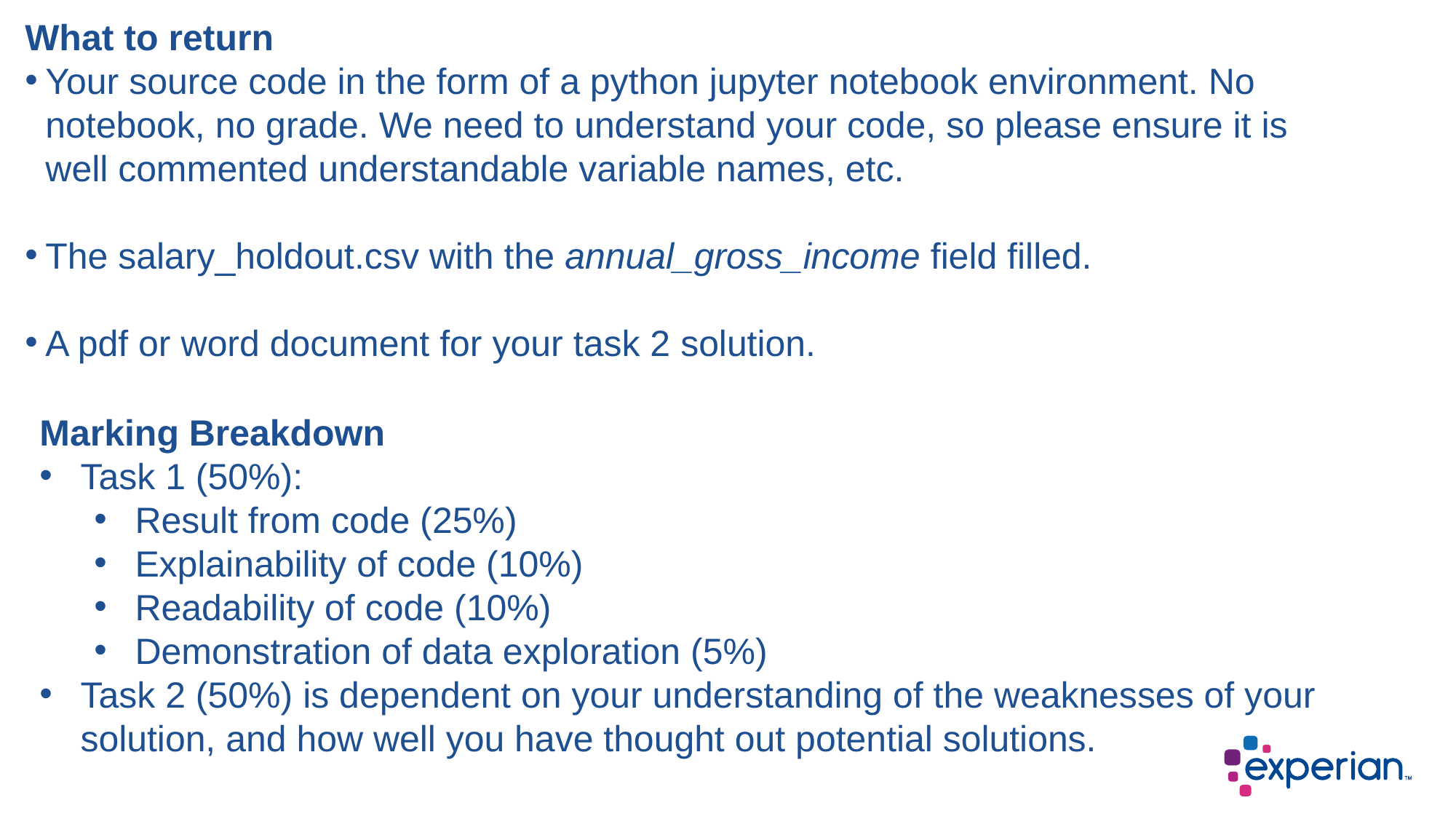

What to return
Your source code in the form of a python jupyter notebook environment. No notebook, no grade. We need to understand your code, so please ensure it is well commented understandable variable names, etc.

The salary_holdout.csv with the annual_gross_income field filled.

A pdf or word document for your task 2 solution.

Marking Breakdown
Task 1 (50%):
Result from code (25%)
Explainability of code (10%)
Readability of code (10%)
Demonstration of data exploration (5%)
Task 2 (50%) is dependent on your understanding of the weaknesses of your solution, and how well you have thought out potential solutions.